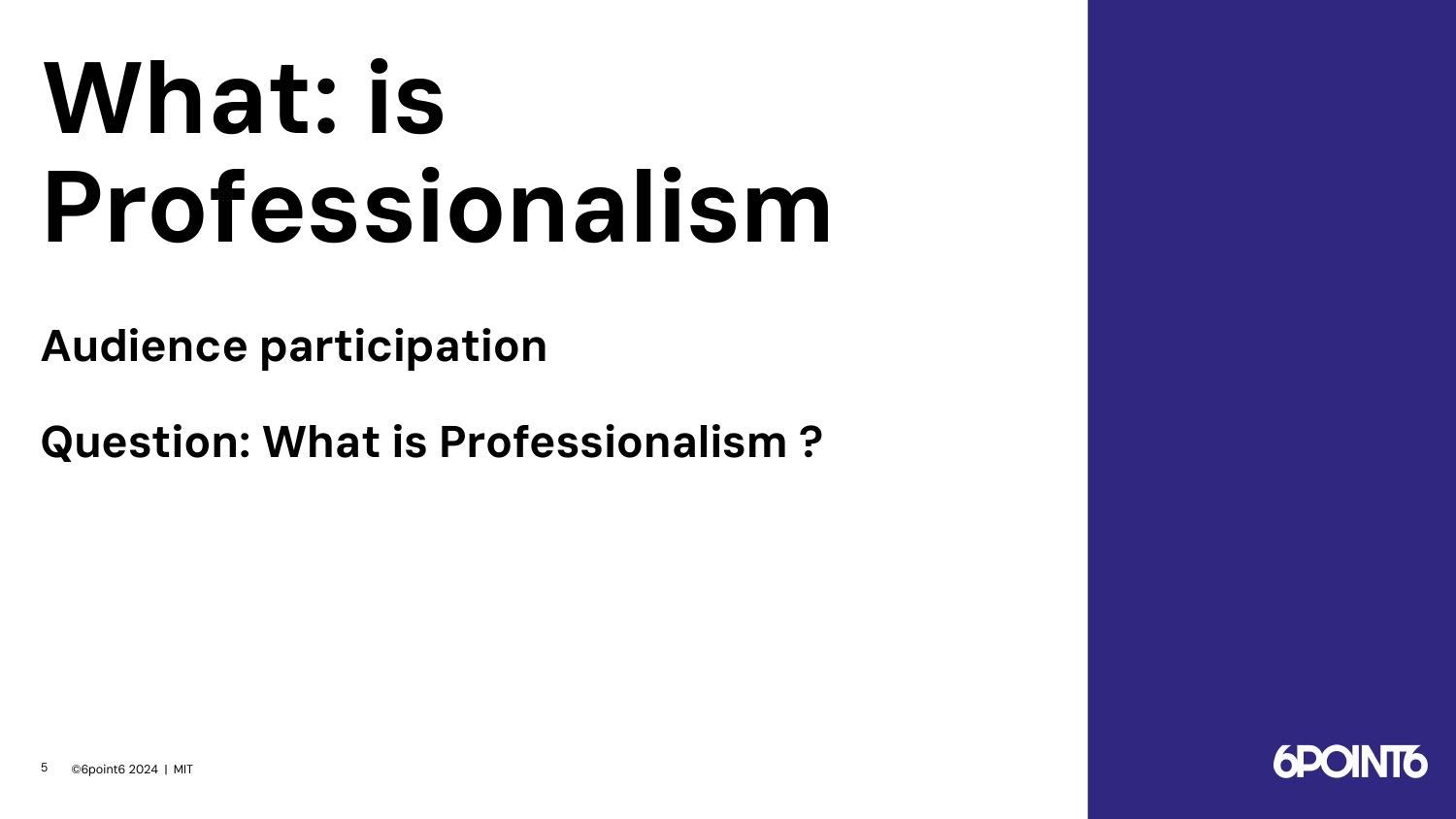

# What: is Professionalism
Audience participation
Question: What is Professionalism ?
5